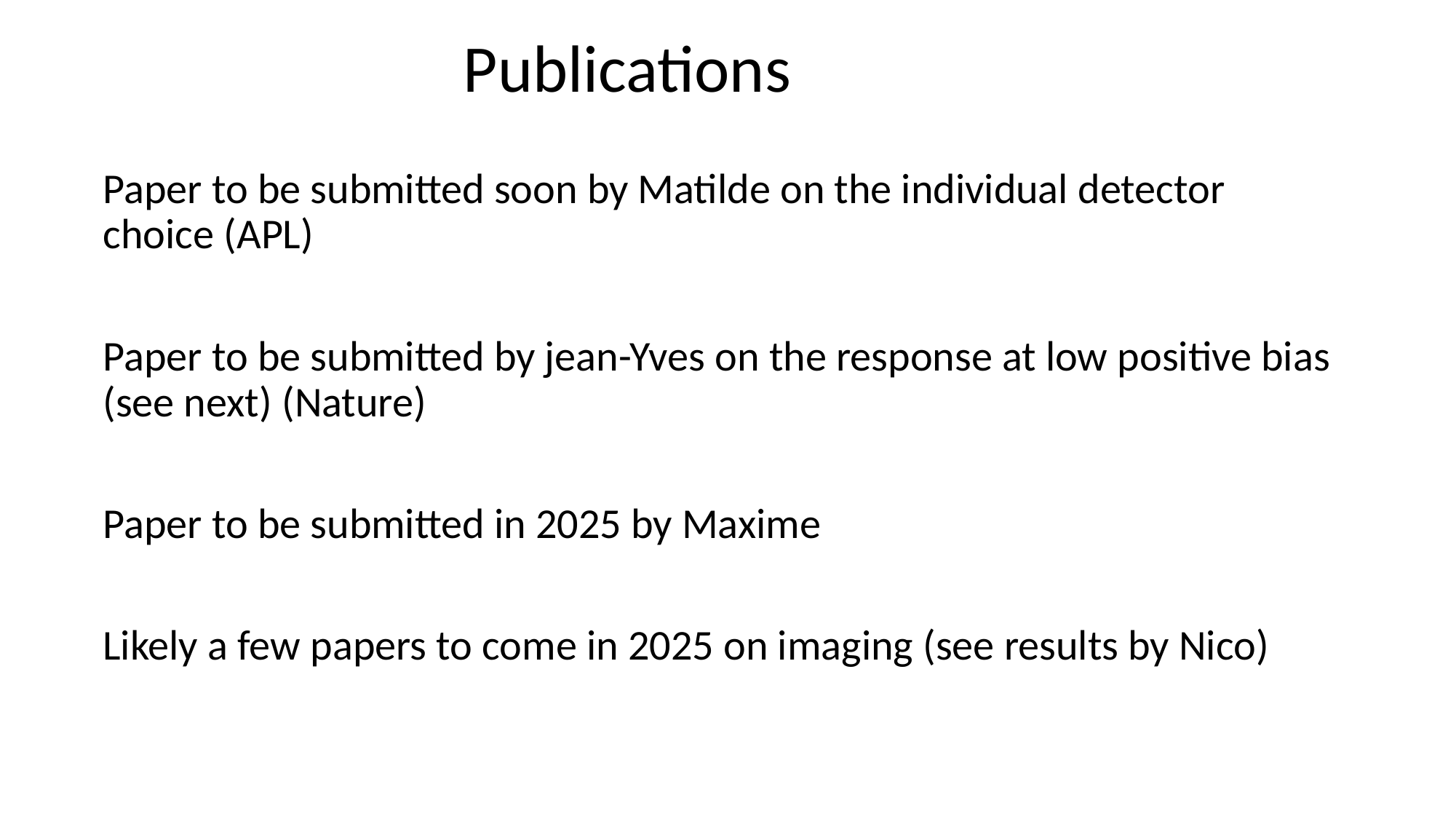

# Publications
Paper to be submitted soon by Matilde on the individual detector choice (APL)

Paper to be submitted by jean-Yves on the response at low positive bias (see next) (Nature)

Paper to be submitted in 2025 by Maxime

Likely a few papers to come in 2025 on imaging (see results by Nico)